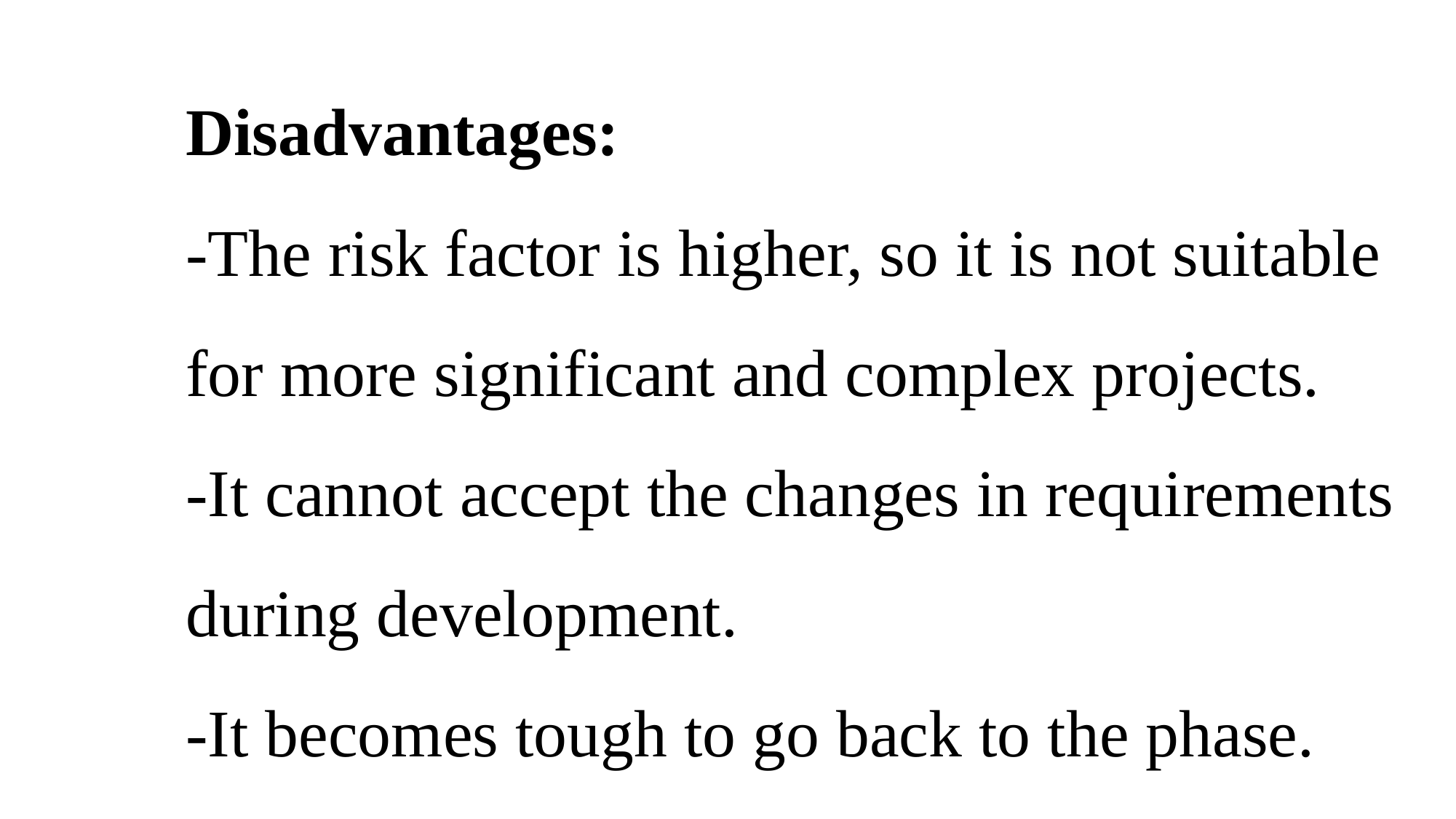

# Disadvantages: -The risk factor is higher, so it is not suitable for more significant and complex projects. -It cannot accept the changes in requirements during development. -It becomes tough to go back to the phase.